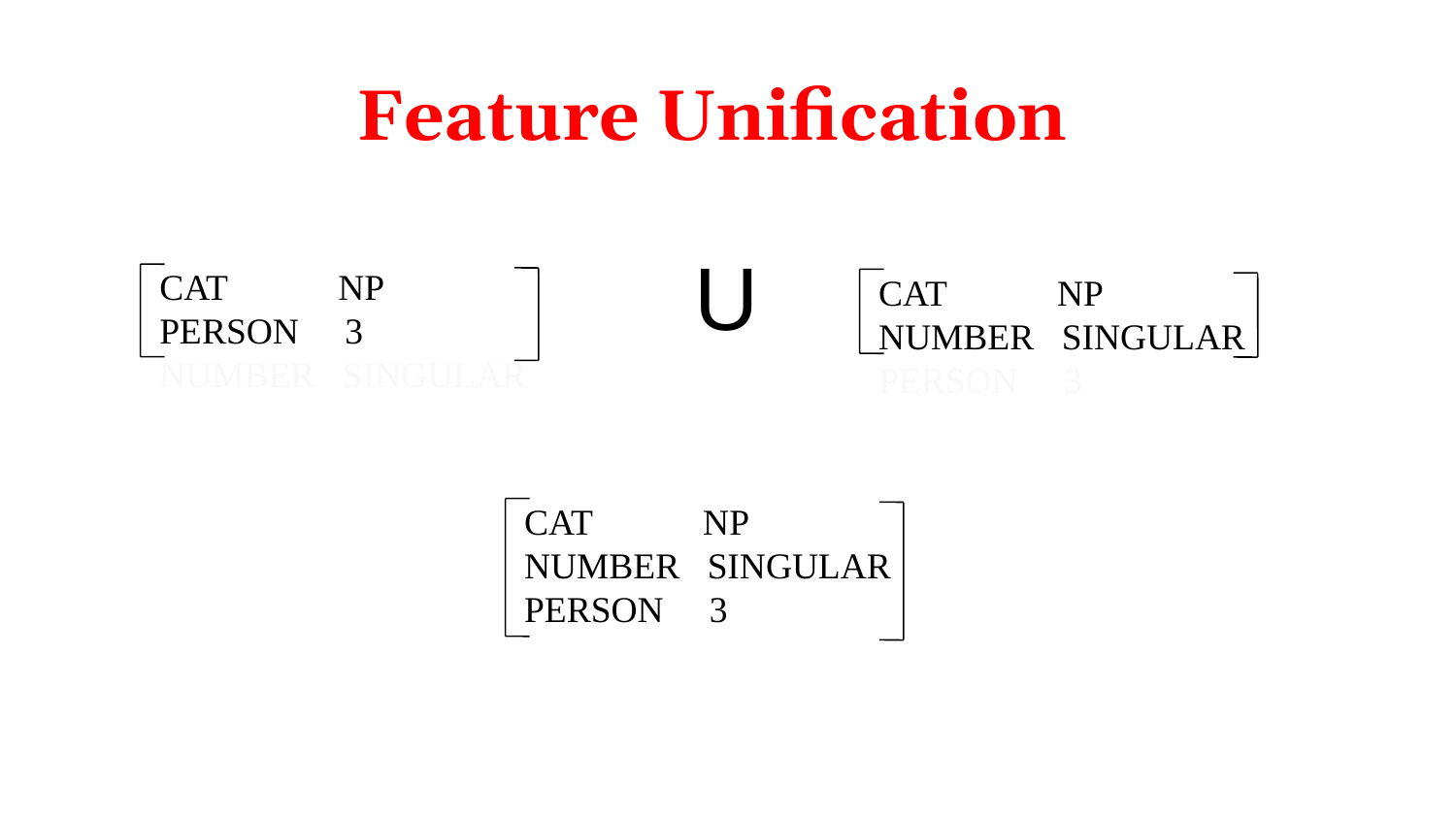

# Feature Unification
U
CAT            NP
PERSON     3
NUMBER   SINGULAR

CAT            NP
NUMBER   SINGULAR
PERSON     3

CAT            NP
NUMBER   SINGULAR
PERSON     3